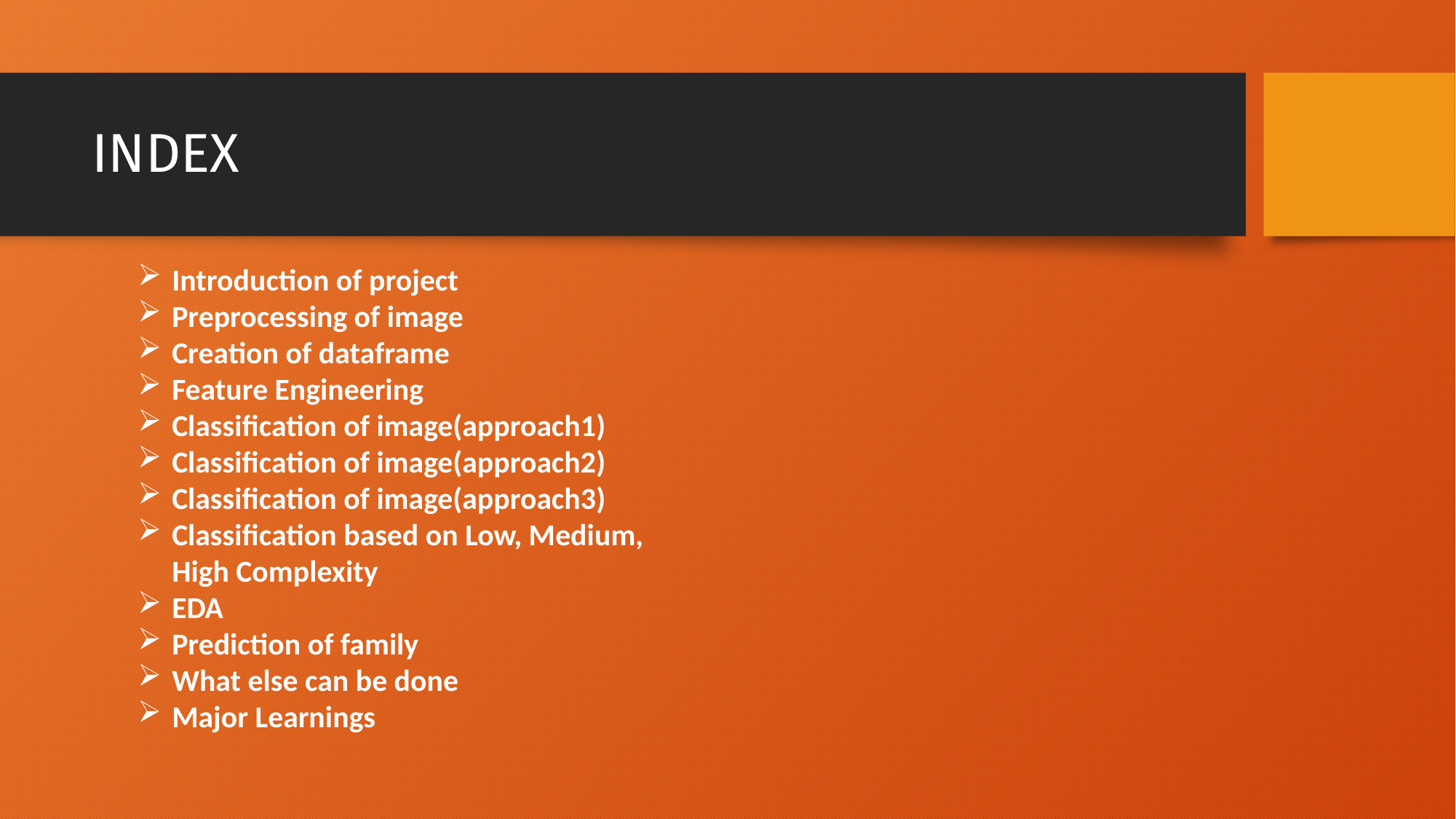

# INDEX
Introduction of project
Preprocessing of image
Creation of dataframe
Feature Engineering
Classification of image(approach1)
Classification of image(approach2)
Classification of image(approach3)
Classification based on Low, Medium, High Complexity
EDA
Prediction of family
What else can be done
Major Learnings